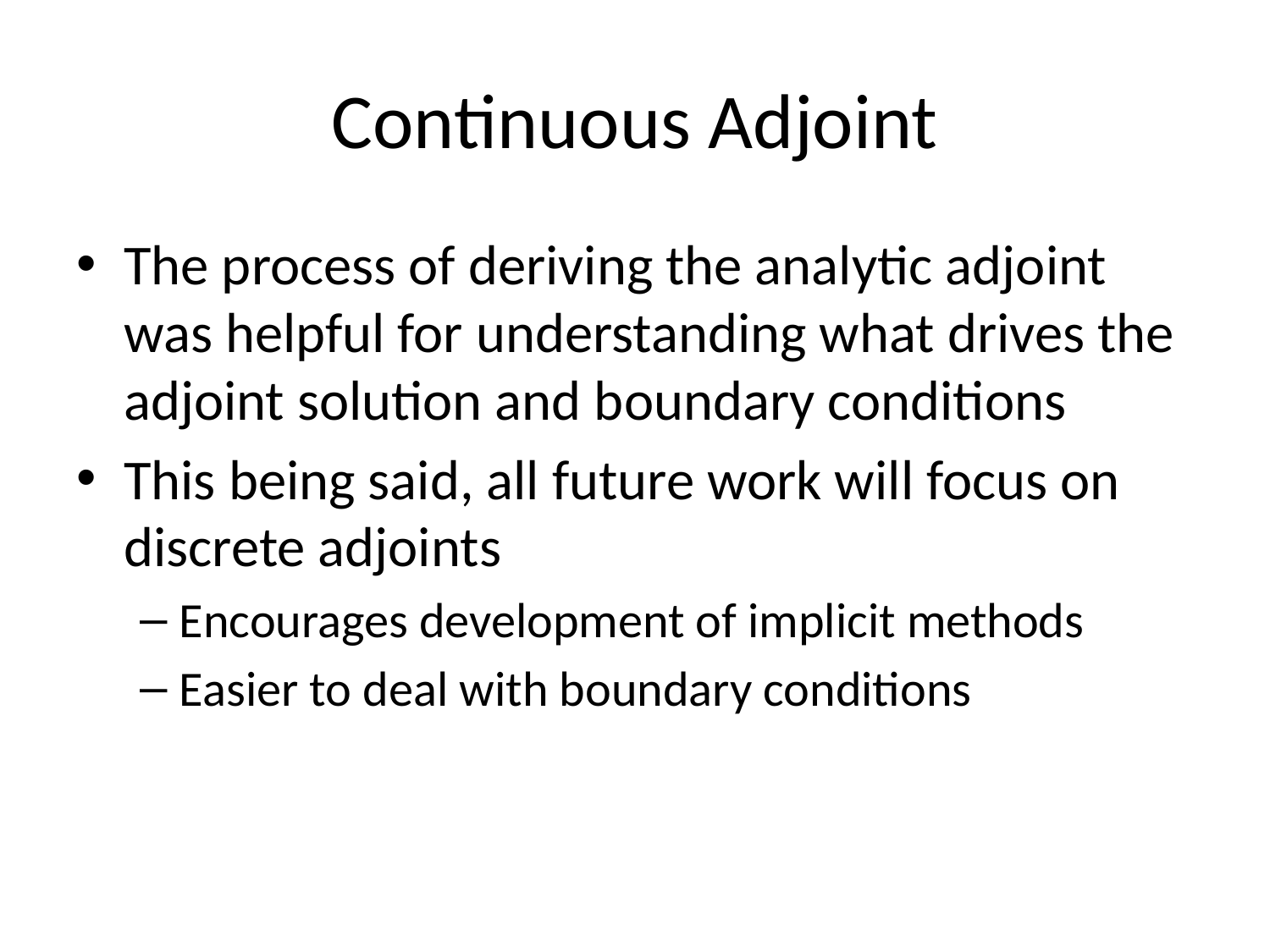

# Continuous Adjoint
The process of deriving the analytic adjoint was helpful for understanding what drives the adjoint solution and boundary conditions
This being said, all future work will focus on discrete adjoints
Encourages development of implicit methods
Easier to deal with boundary conditions